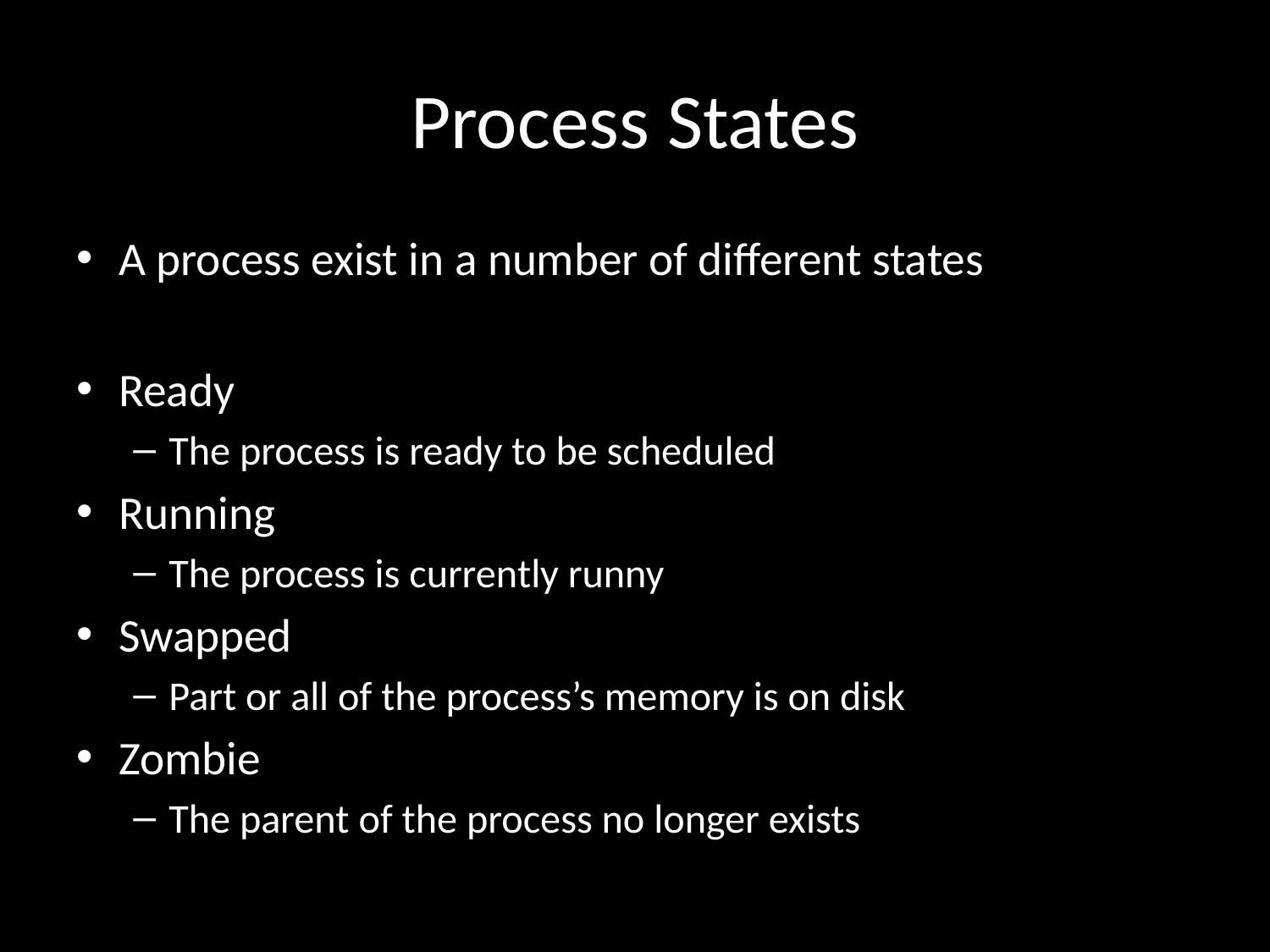

# Process States
A process exist in a number of different states

Ready
The process is ready to be scheduled
Running
The process is currently runny
Swapped
Part or all of the process’s memory is on disk
Zombie
The parent of the process no longer exists